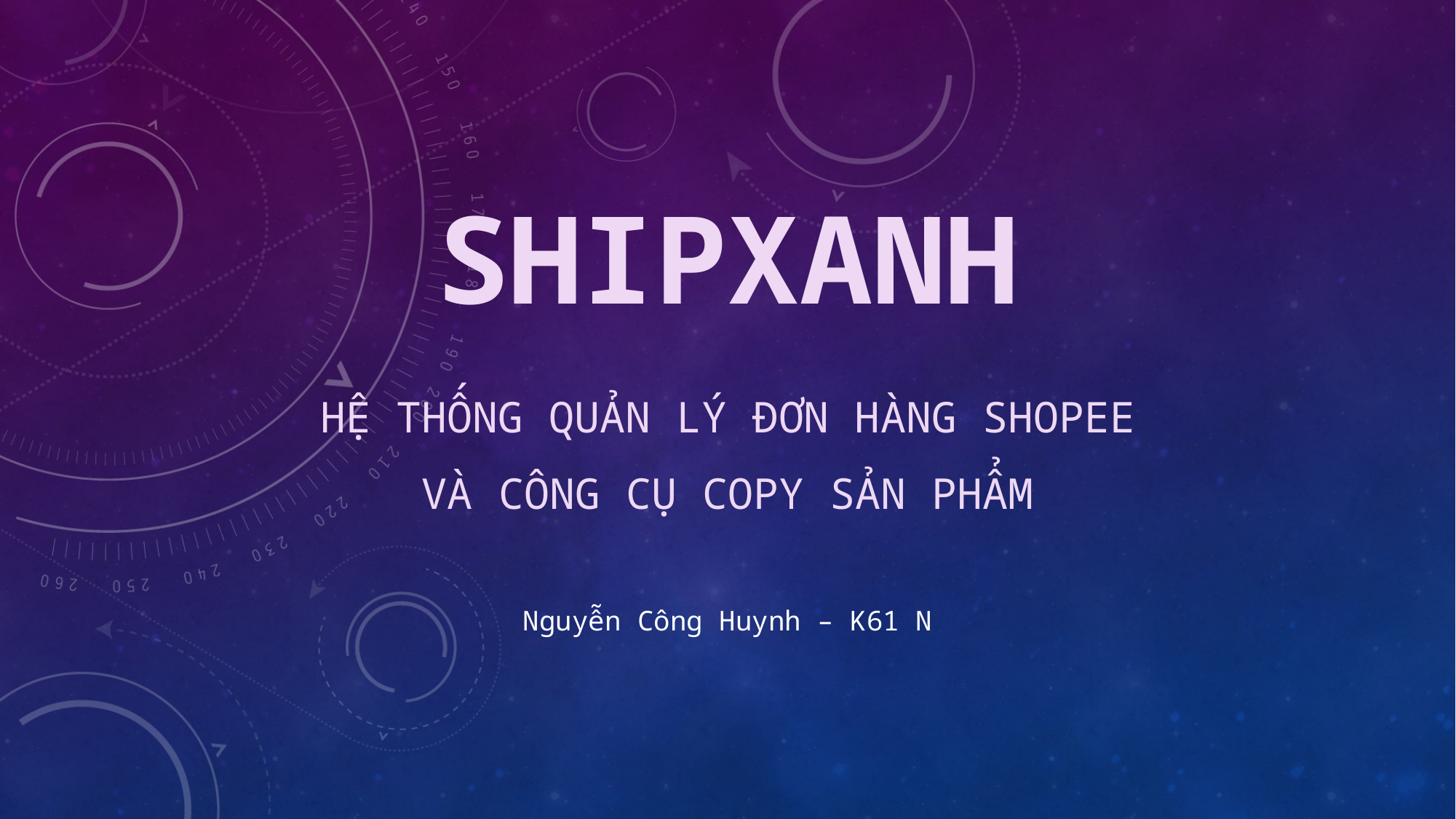

# Shipxanh
Hệ thống quản lý đơn hàng shopee và công cụ copy sản phẩm
Nguyễn Công Huynh – K61 N